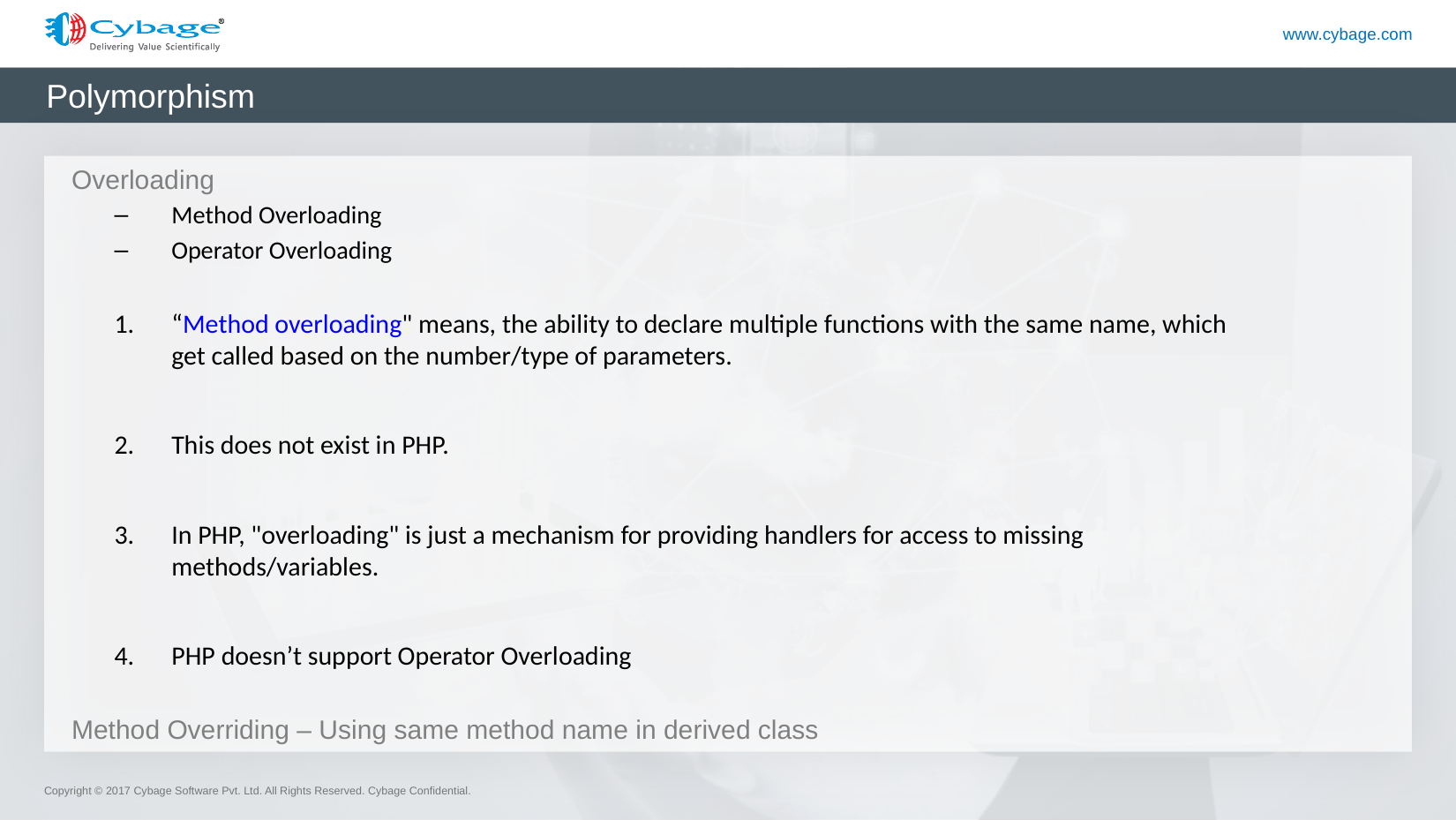

# Polymorphism
Overloading
Method Overloading
Operator Overloading

“Method overloading" means, the ability to declare multiple functions with the same name, which get called based on the number/type of parameters.

This does not exist in PHP.

In PHP, "overloading" is just a mechanism for providing handlers for access to missing methods/variables.

PHP doesn’t support Operator Overloading

Method Overriding – Using same method name in derived class